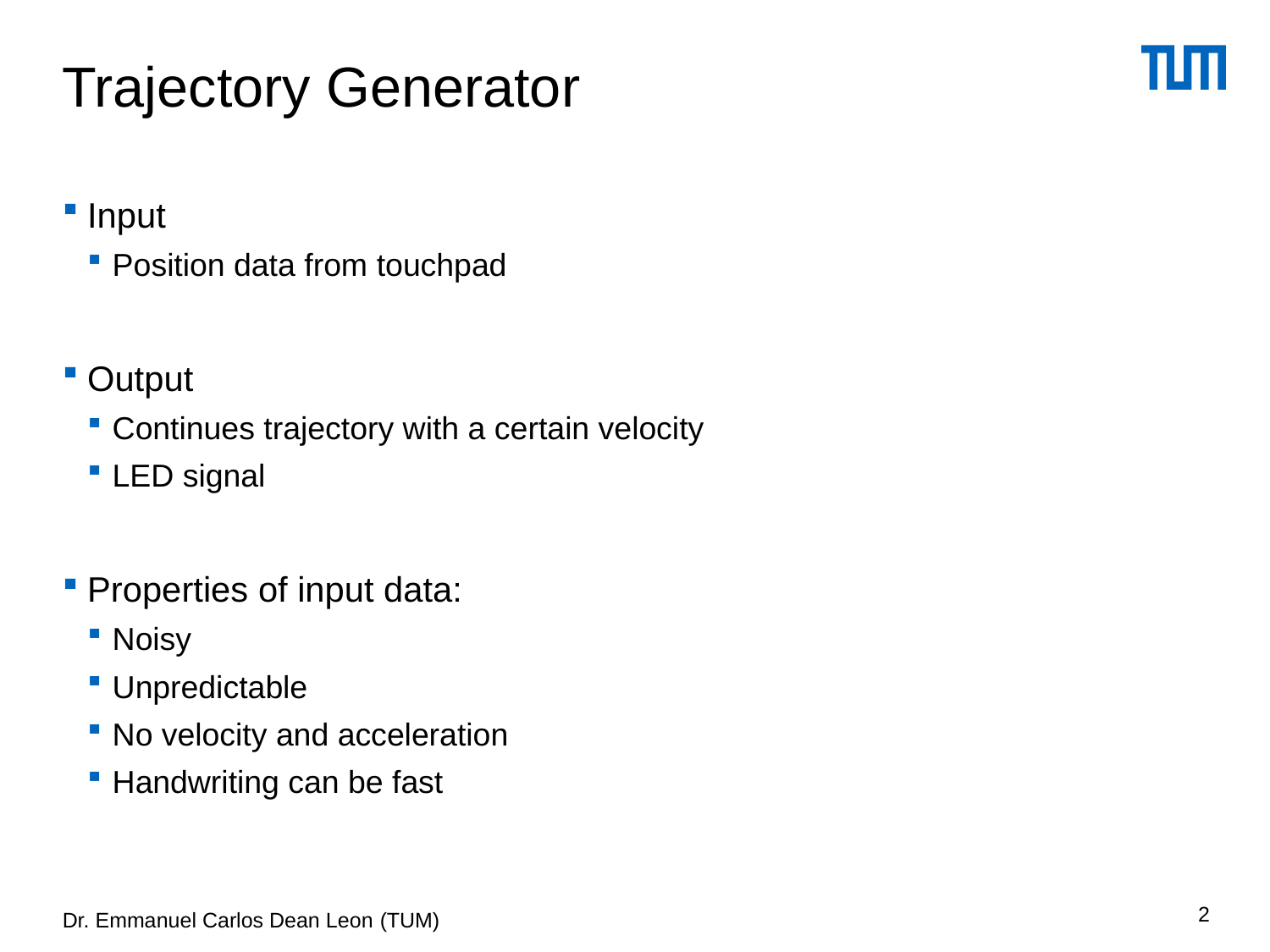

# Trajectory Generator
Input
Position data from touchpad

Output
Continues trajectory with a certain velocity
LED signal

Properties of input data:
Noisy
Unpredictable
No velocity and acceleration
Handwriting can be fast

2